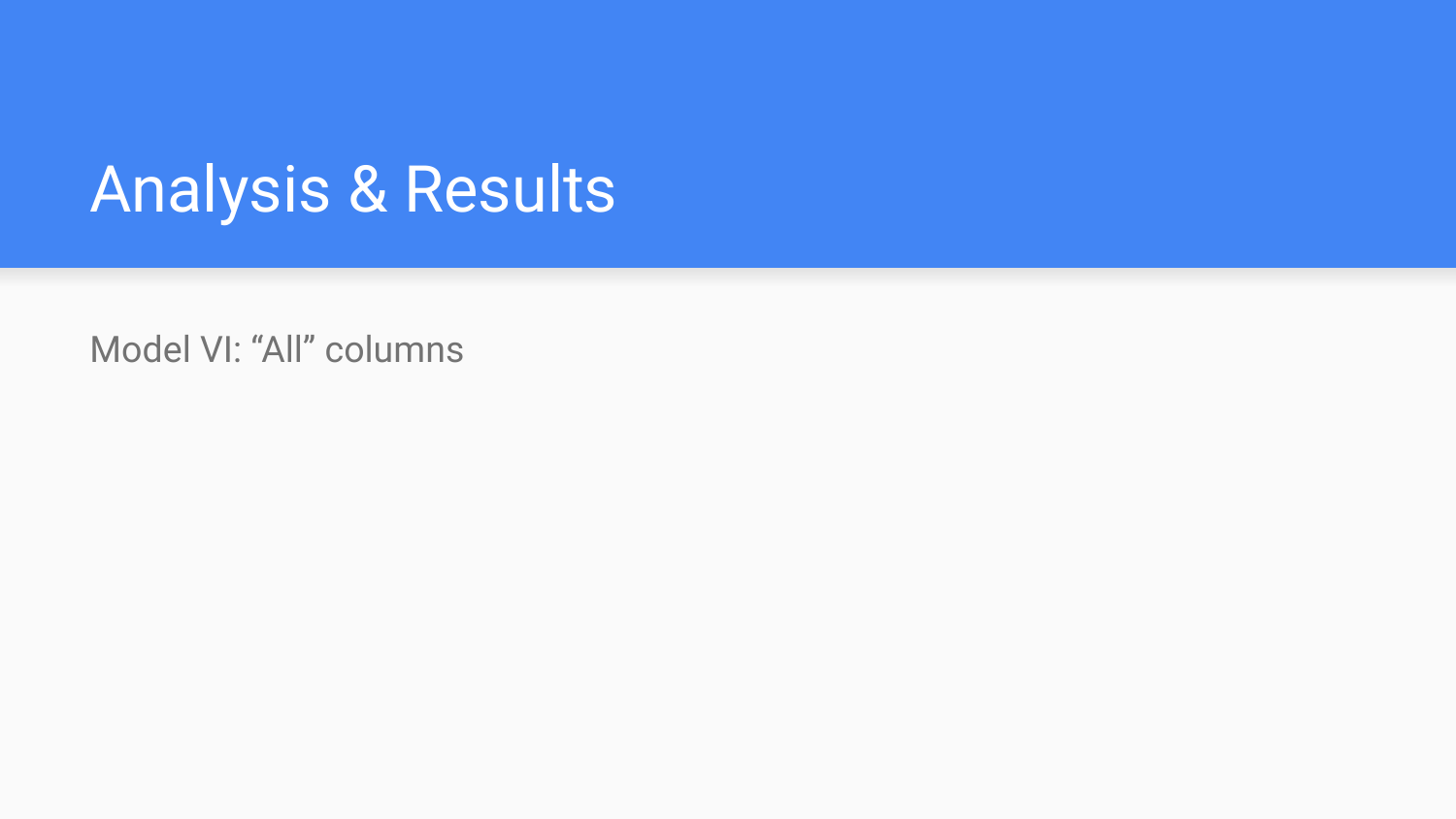

# Analysis & Results
Model VI: “All” columns